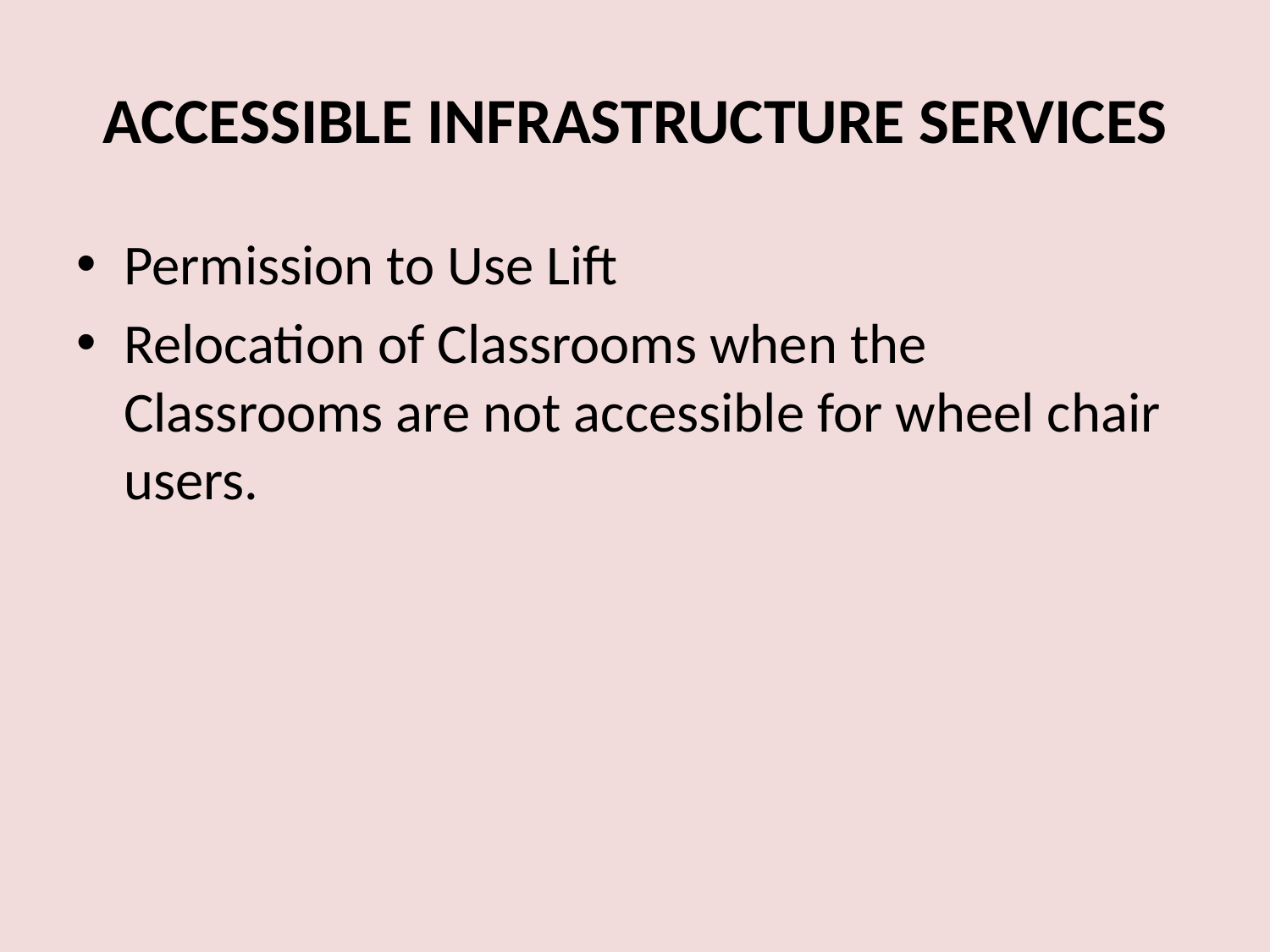

# ACCESSIBLE INFRASTRUCTURE SERVICES
Permission to Use Lift
Relocation of Classrooms when the Classrooms are not accessible for wheel chair users.